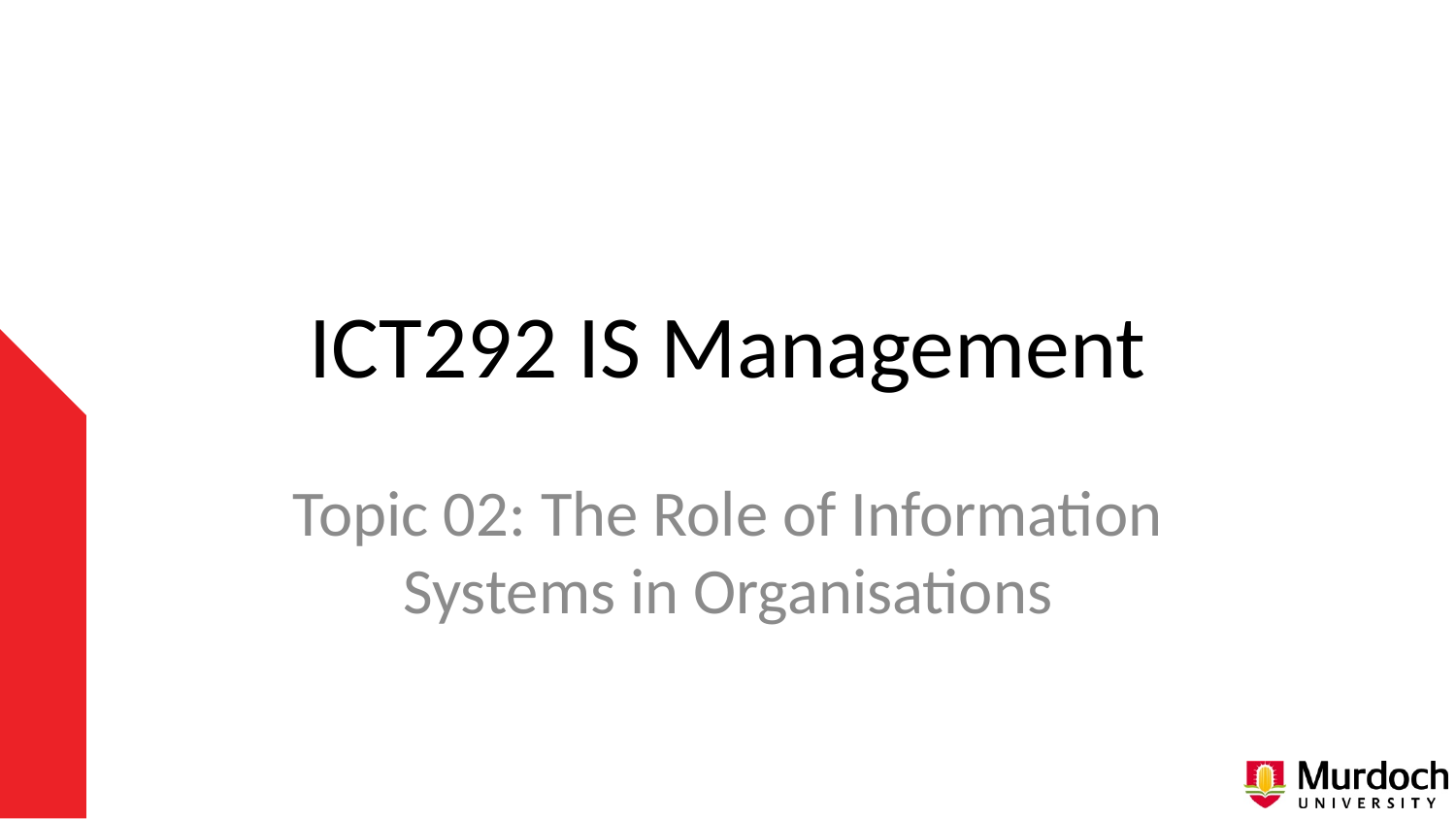

# ICT292 IS Management
Topic 02: The Role of Information Systems in Organisations